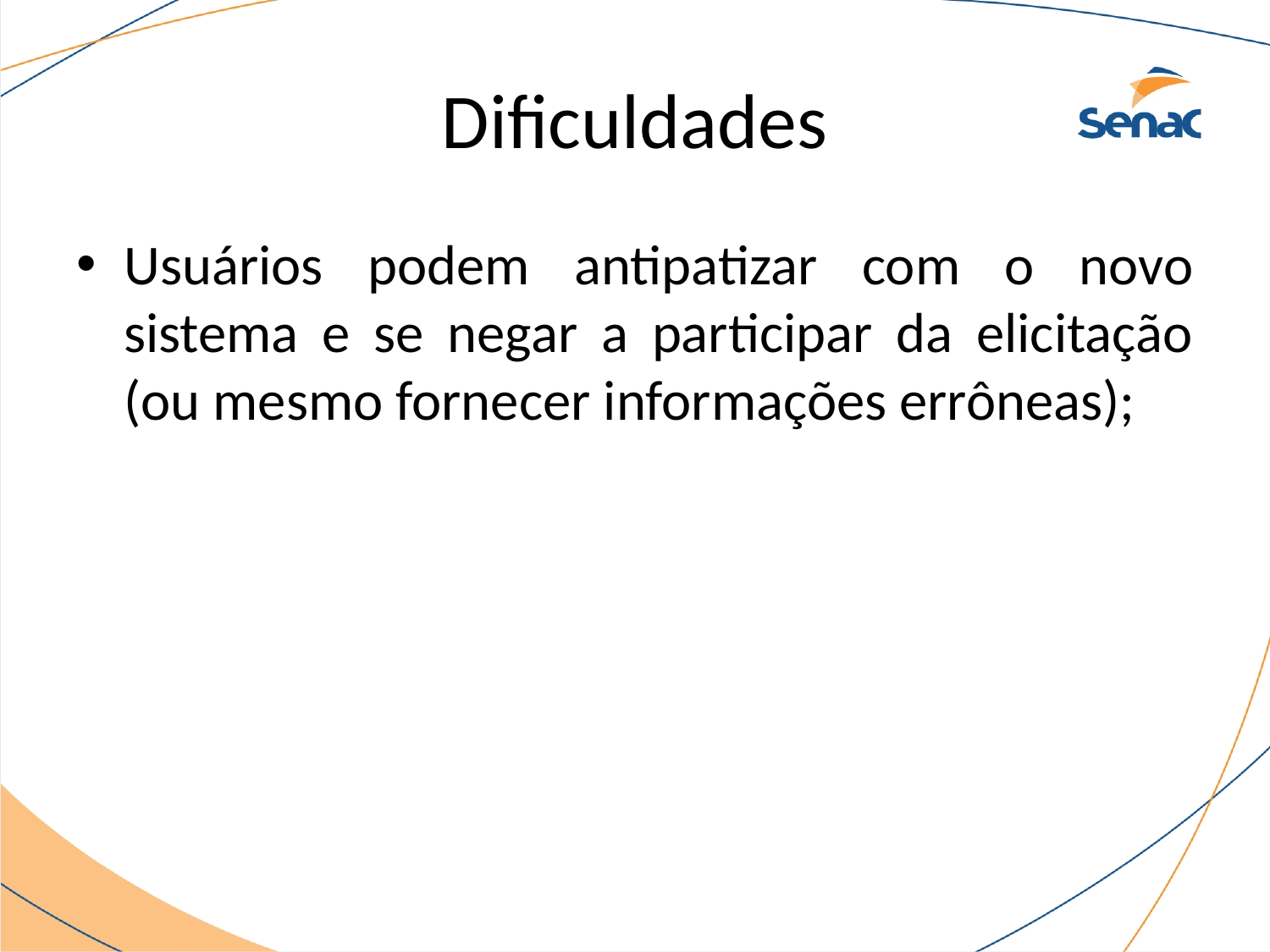

# Dificuldades
Usuários podem antipatizar com o novo sistema e se negar a participar da elicitação (ou mesmo fornecer informações errôneas);